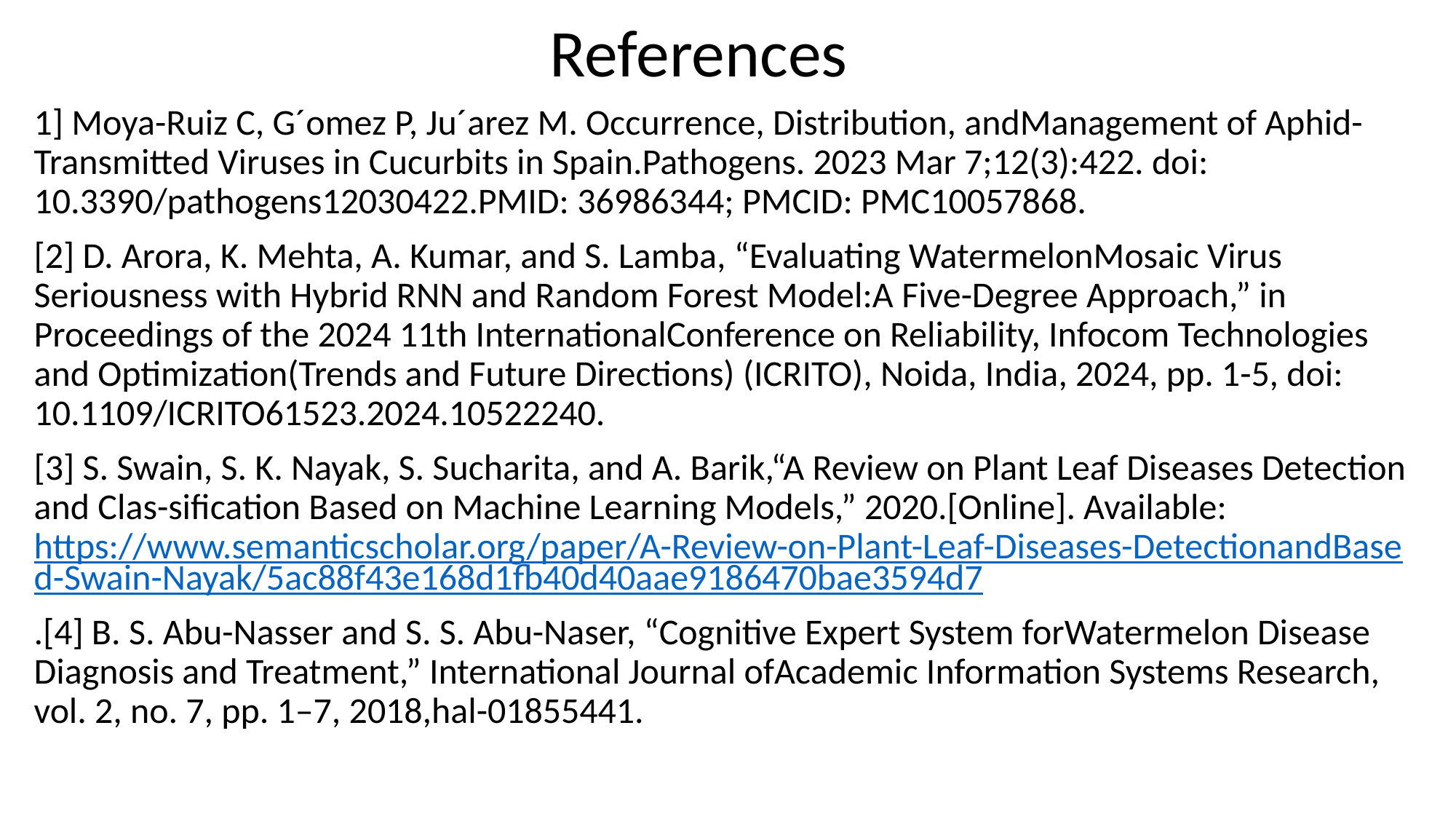

# References
1] Moya-Ruiz C, G´omez P, Ju´arez M. Occurrence, Distribution, andManagement of Aphid-Transmitted Viruses in Cucurbits in Spain.Pathogens. 2023 Mar 7;12(3):422. doi: 10.3390/pathogens12030422.PMID: 36986344; PMCID: PMC10057868.
[2] D. Arora, K. Mehta, A. Kumar, and S. Lamba, “Evaluating WatermelonMosaic Virus Seriousness with Hybrid RNN and Random Forest Model:A Five-Degree Approach,” in Proceedings of the 2024 11th InternationalConference on Reliability, Infocom Technologies and Optimization(Trends and Future Directions) (ICRITO), Noida, India, 2024, pp. 1-5, doi: 10.1109/ICRITO61523.2024.10522240.
[3] S. Swain, S. K. Nayak, S. Sucharita, and A. Barik,“A Review on Plant Leaf Diseases Detection and Clas-sification Based on Machine Learning Models,” 2020.[Online]. Available: https://www.semanticscholar.org/paper/A-Review-on-Plant-Leaf-Diseases-DetectionandBased-Swain-Nayak/5ac88f43e168d1fb40d40aae9186470bae3594d7
.[4] B. S. Abu-Nasser and S. S. Abu-Naser, “Cognitive Expert System forWatermelon Disease Diagnosis and Treatment,” International Journal ofAcademic Information Systems Research, vol. 2, no. 7, pp. 1–7, 2018,hal-01855441.